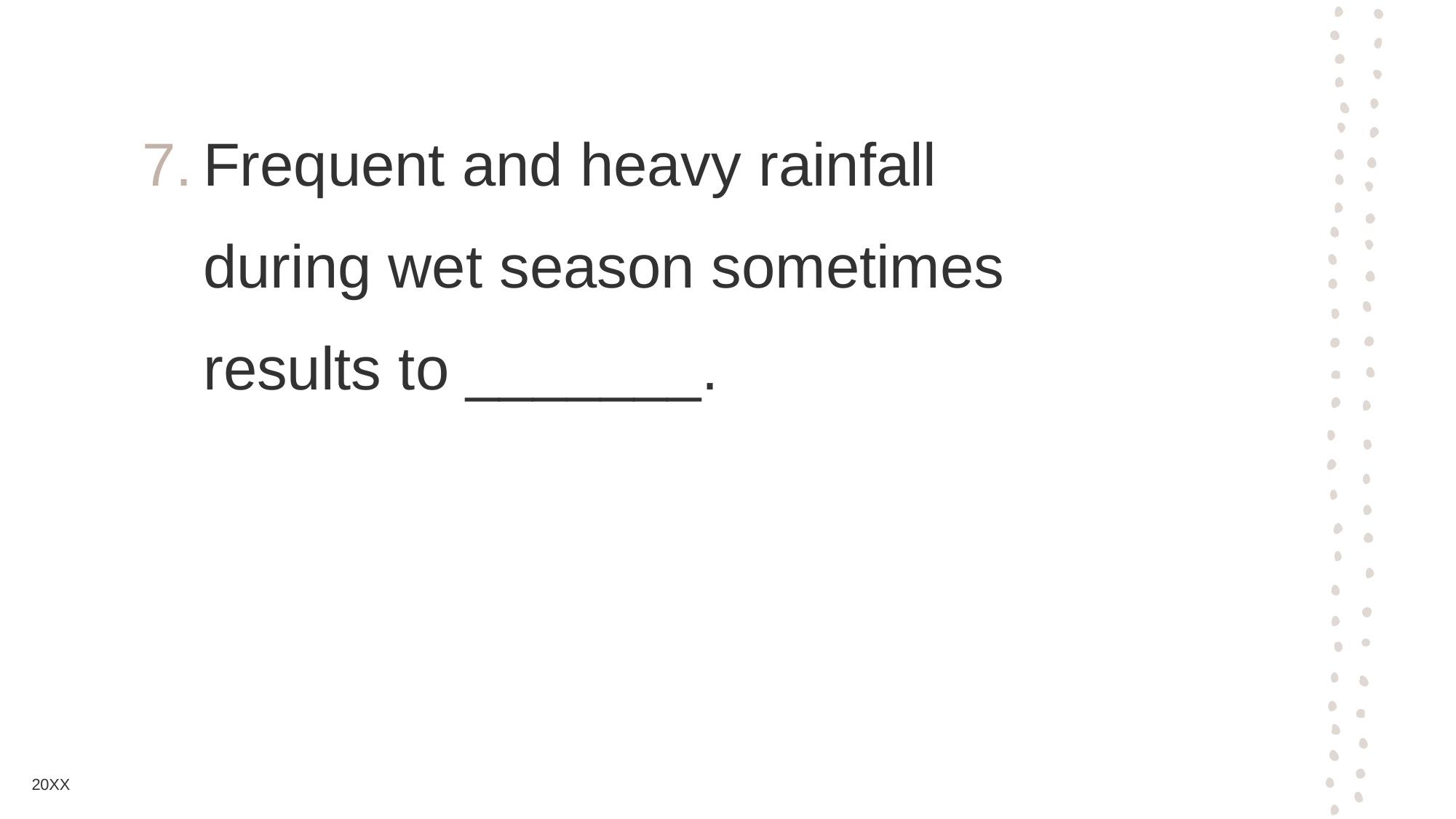

Frequent and heavy rainfall during wet season sometimes results to _______.

20XX